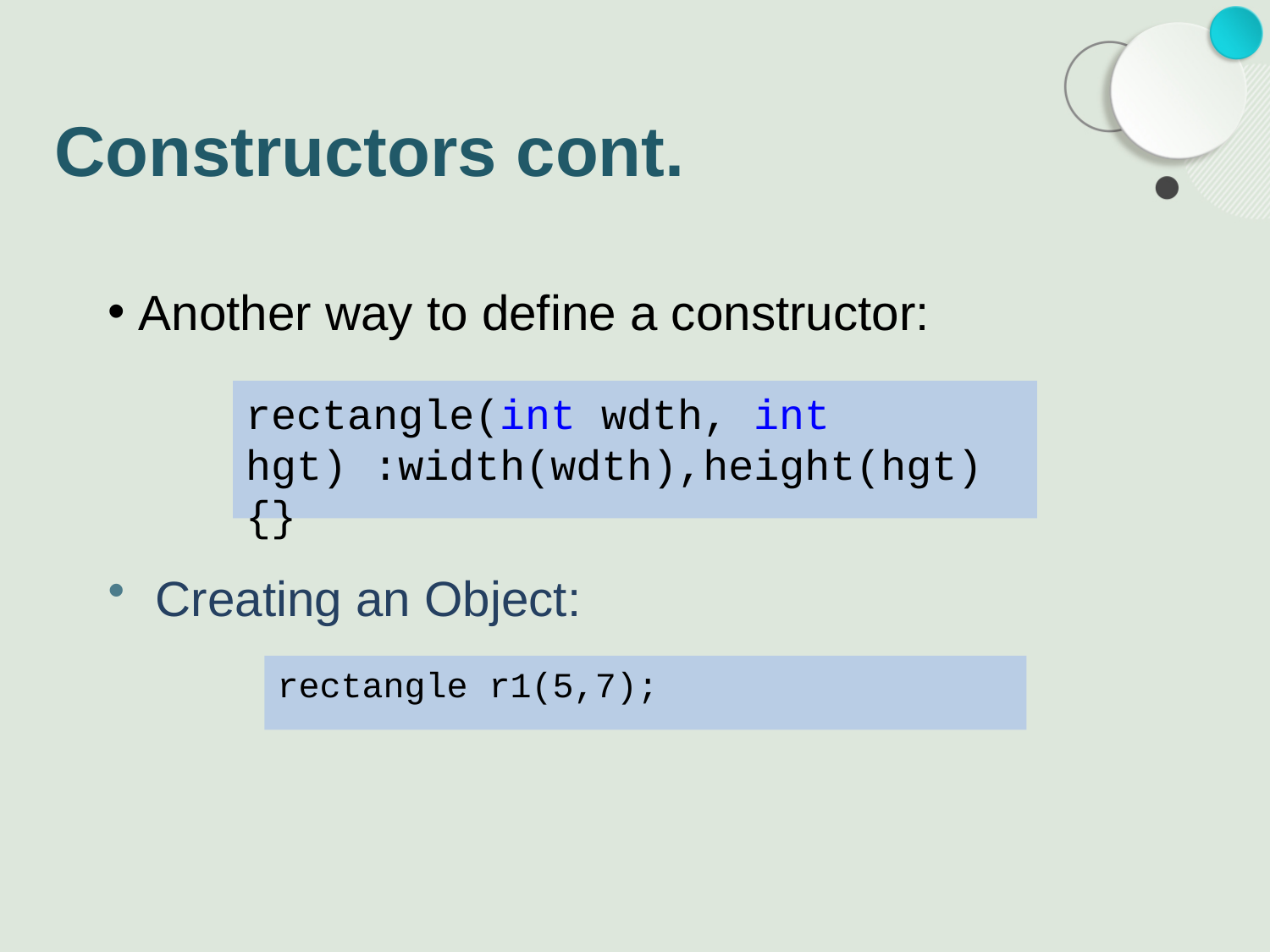

# Constructors cont.
 Another way to define a constructor:

rectangle(int wdth, int hgt) :width(wdth),height(hgt) {}

Creating an Object:

rectangle r1(5,7);